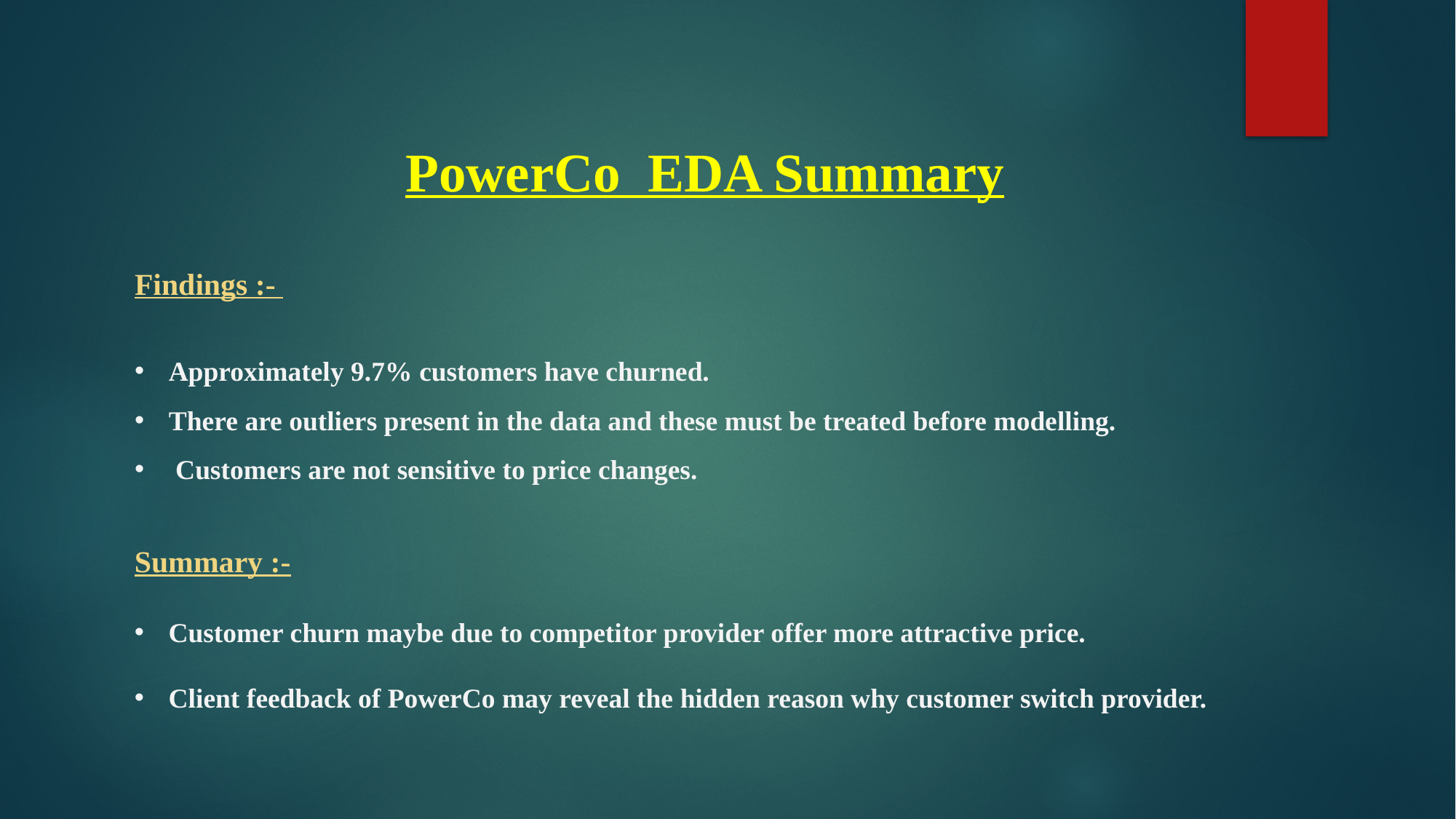

PowerCo  EDA Summary
Findings :-

Approximately 9.7% customers have churned.
There are outliers present in the data and these must be treated before modelling.
 Customers are not sensitive to price changes.
Summary :-

Customer churn maybe due to competitor provider offer more attractive price.

Client feedback of PowerCo may reveal the hidden reason why customer switch provider.